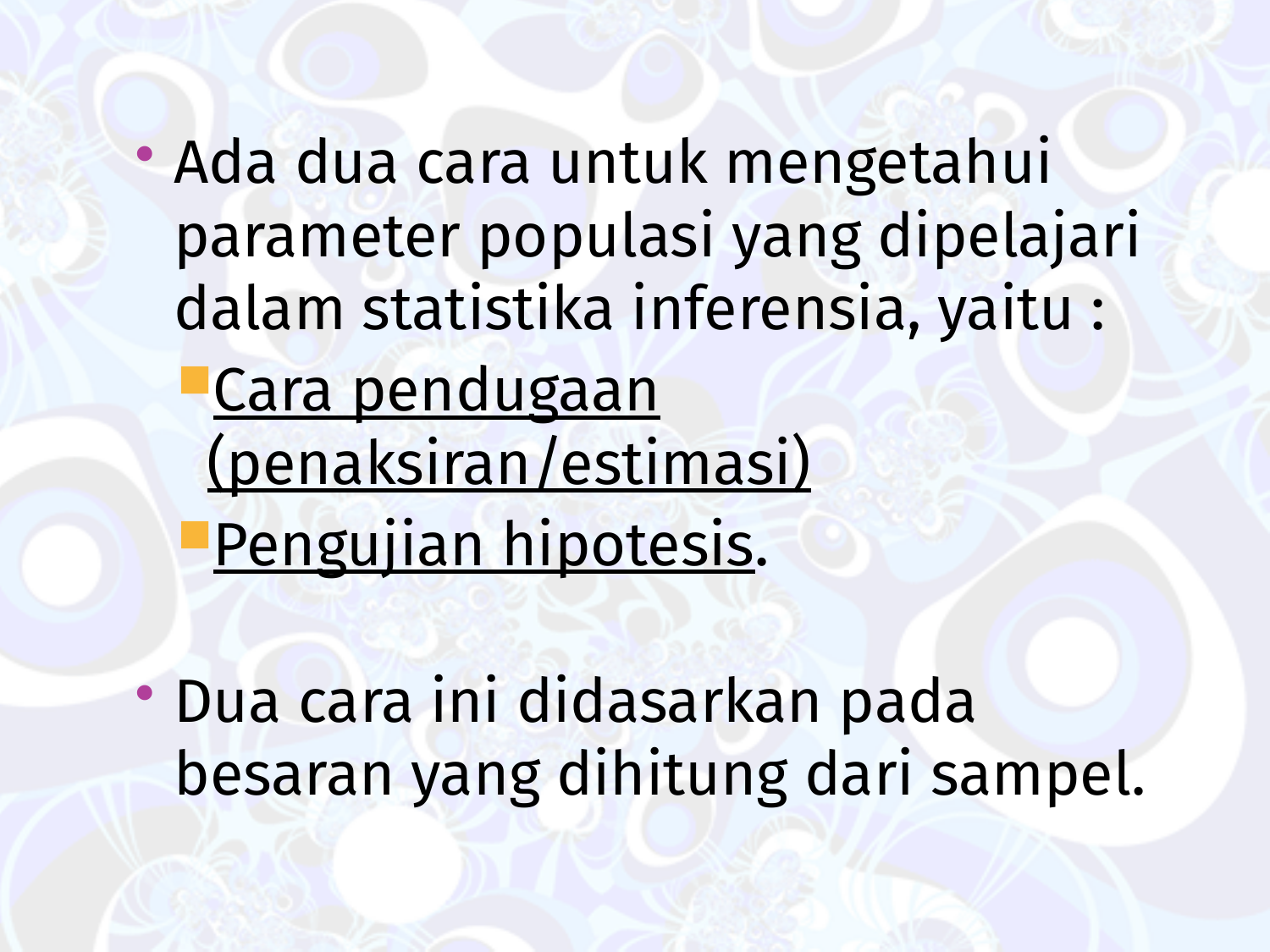

Ada dua cara untuk mengetahui parameter populasi yang dipelajari dalam statistika inferensia, yaitu :
Cara pendugaan (penaksiran/estimasi)
Pengujian hipotesis.

Dua cara ini didasarkan pada besaran yang dihitung dari sampel.